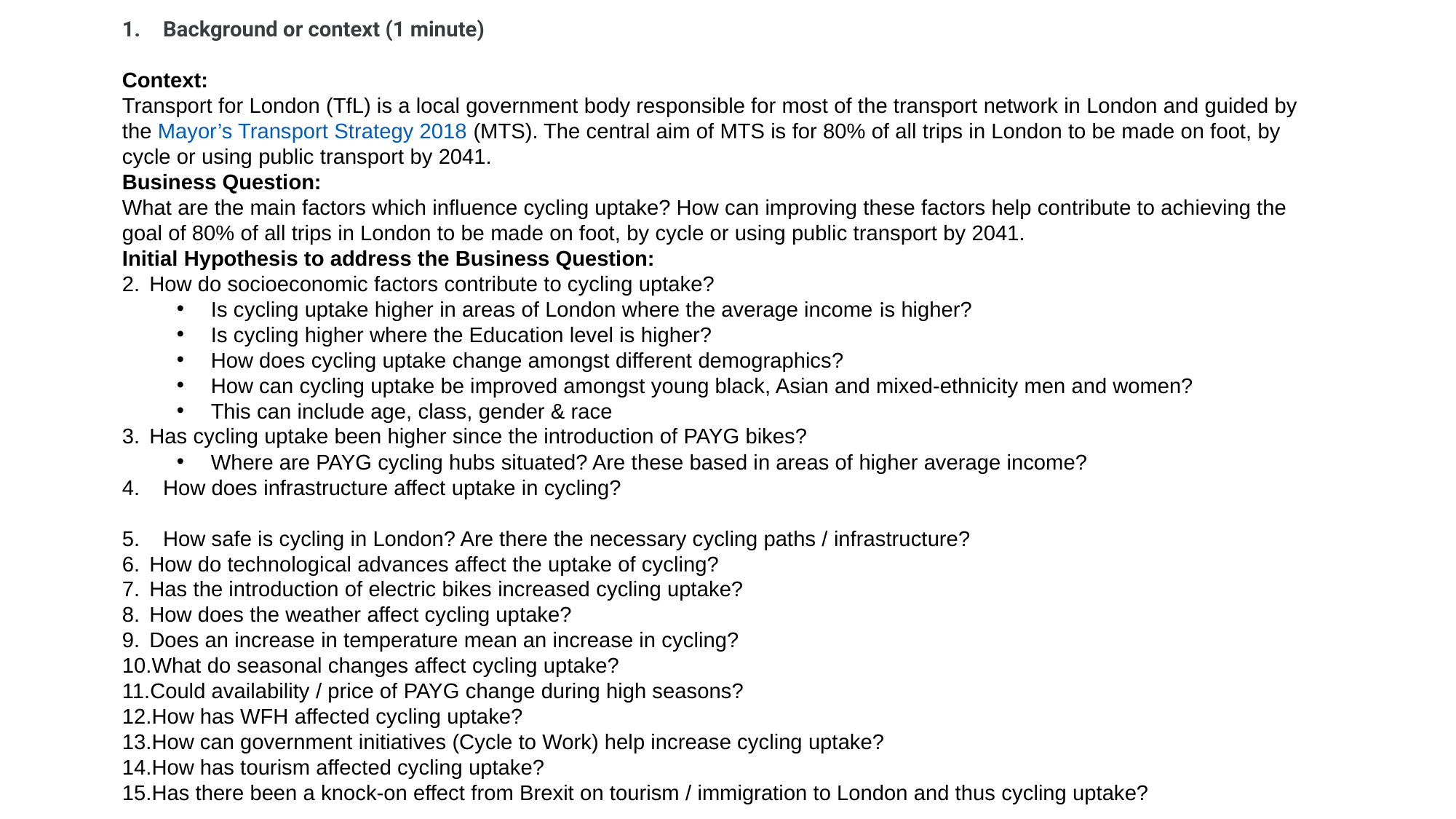

Background or context (1 minute)

Context:
Transport for London (TfL) is a local government body responsible for most of the transport network in London and guided by the Mayor’s Transport Strategy 2018 (MTS). The central aim of MTS is for 80% of all trips in London to be made on foot, by cycle or using public transport by 2041.
Business Question:
What are the main factors which influence cycling uptake? How can improving these factors help contribute to achieving the goal of 80% of all trips in London to be made on foot, by cycle or using public transport by 2041.
Initial Hypothesis to address the Business Question:
How do socioeconomic factors contribute to cycling uptake?
Is cycling uptake higher in areas of London where the average income is higher?
Is cycling higher where the Education level is higher?
How does cycling uptake change amongst different demographics?
How can cycling uptake be improved amongst young black, Asian and mixed-ethnicity men and women?
This can include age, class, gender & race
Has cycling uptake been higher since the introduction of PAYG bikes?
Where are PAYG cycling hubs situated? Are these based in areas of higher average income?
How does infrastructure affect uptake in cycling?

How safe is cycling in London? Are there the necessary cycling paths / infrastructure?
How do technological advances affect the uptake of cycling?
Has the introduction of electric bikes increased cycling uptake?
How does the weather affect cycling uptake?
Does an increase in temperature mean an increase in cycling?
What do seasonal changes affect cycling uptake?
Could availability / price of PAYG change during high seasons?
How has WFH affected cycling uptake?
How can government initiatives (Cycle to Work) help increase cycling uptake?
How has tourism affected cycling uptake?
Has there been a knock-on effect from Brexit on tourism / immigration to London and thus cycling uptake?